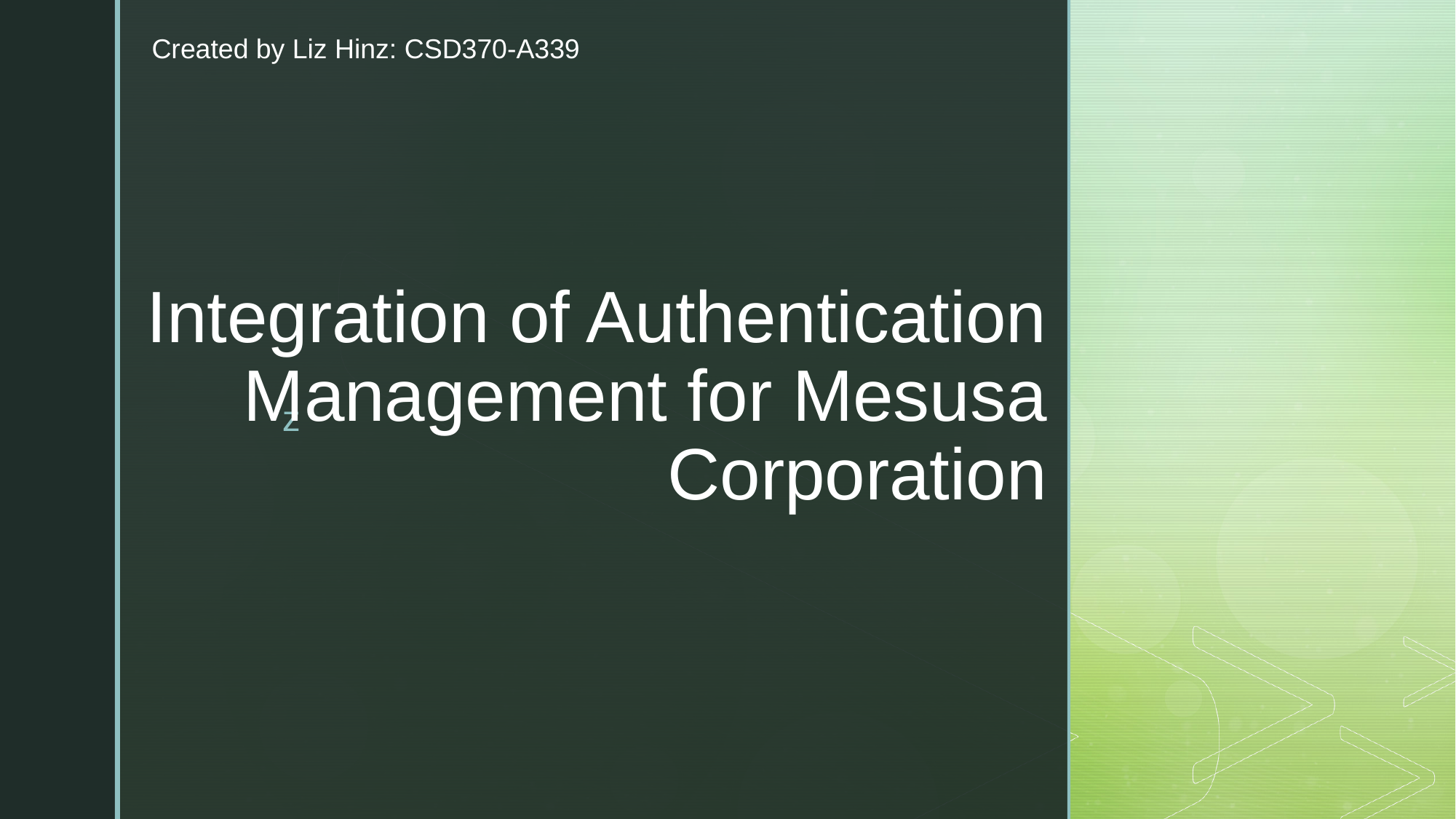

Created by Liz Hinz: CSD370-A339
# Integration of Authentication Management for Mesusa Corporation